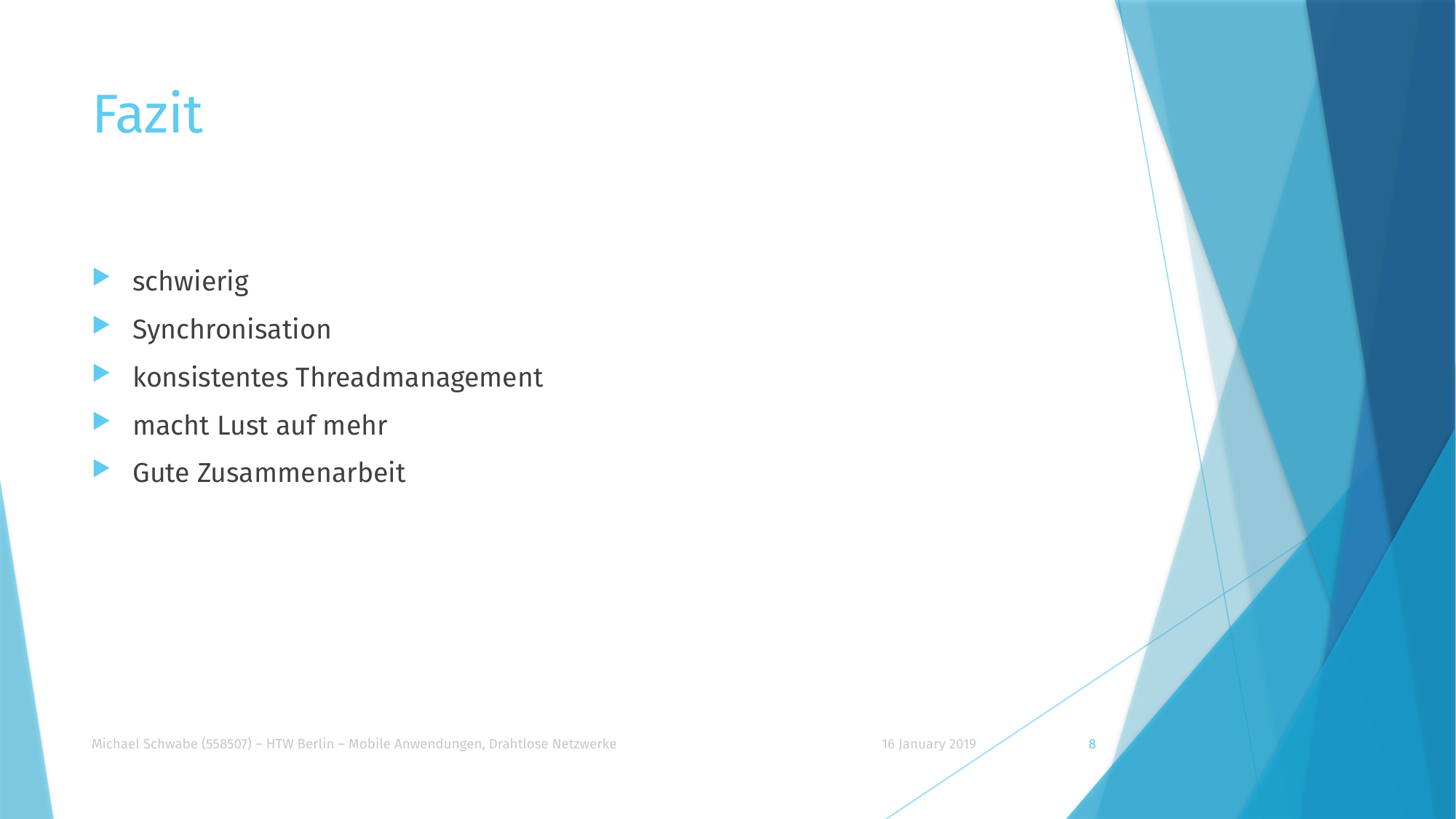

# Fazit
schwierig
Synchronisation
konsistentes Threadmanagement
macht Lust auf mehr
Gute Zusammenarbeit

Michael Schwabe (558507) – HTW Berlin – Mobile Anwendungen, Drahtlose Netzwerke
16 January 2019
8